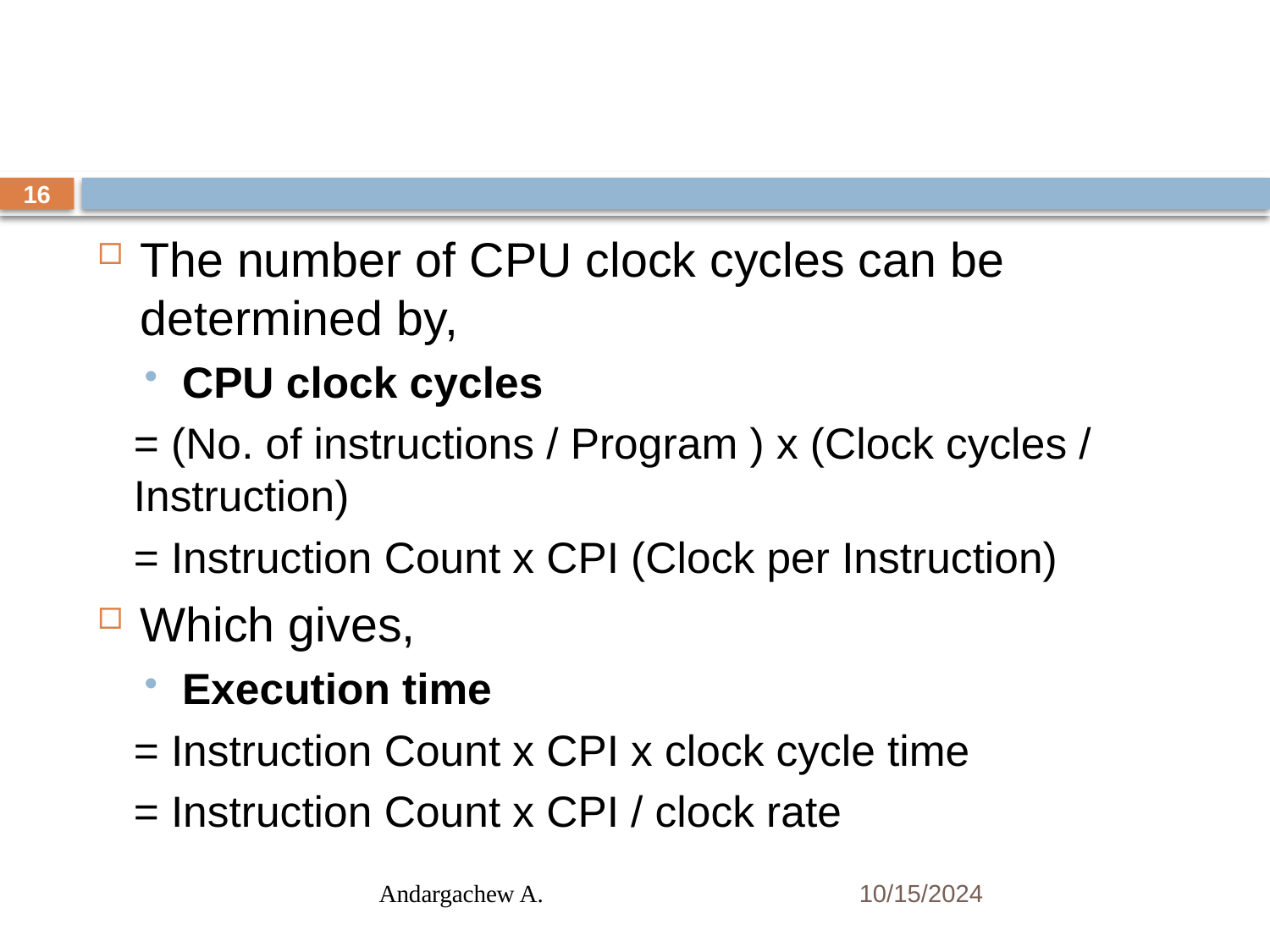

#
16
The number of CPU clock cycles can be determined by,
CPU clock cycles
= (No. of instructions / Program ) x (Clock cycles / Instruction)
= Instruction Count x CPI (Clock per Instruction)
Which gives,
Execution time
= Instruction Count x CPI x clock cycle time
= Instruction Count x CPI / clock rate
Andargachew A.
10/15/2024